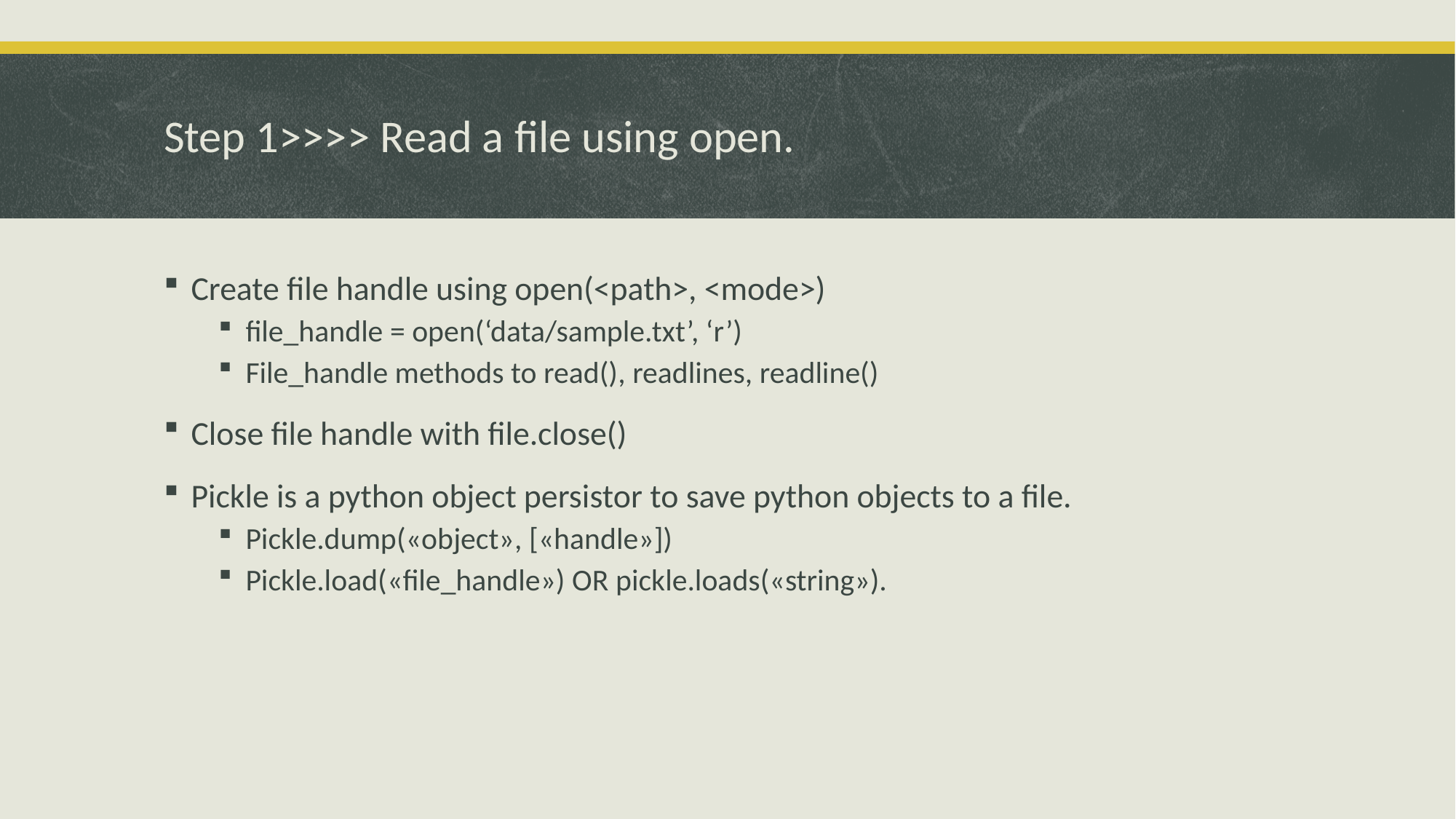

# Step 1>>>> Read a file using open.
Create file handle using open(<path>, <mode>)
file_handle = open(‘data/sample.txt’, ‘r’)
File_handle methods to read(), readlines, readline()
Close file handle with file.close()
Pickle is a python object persistor to save python objects to a file.
Pickle.dump(«object», [«handle»])
Pickle.load(«file_handle») OR pickle.loads(«string»).